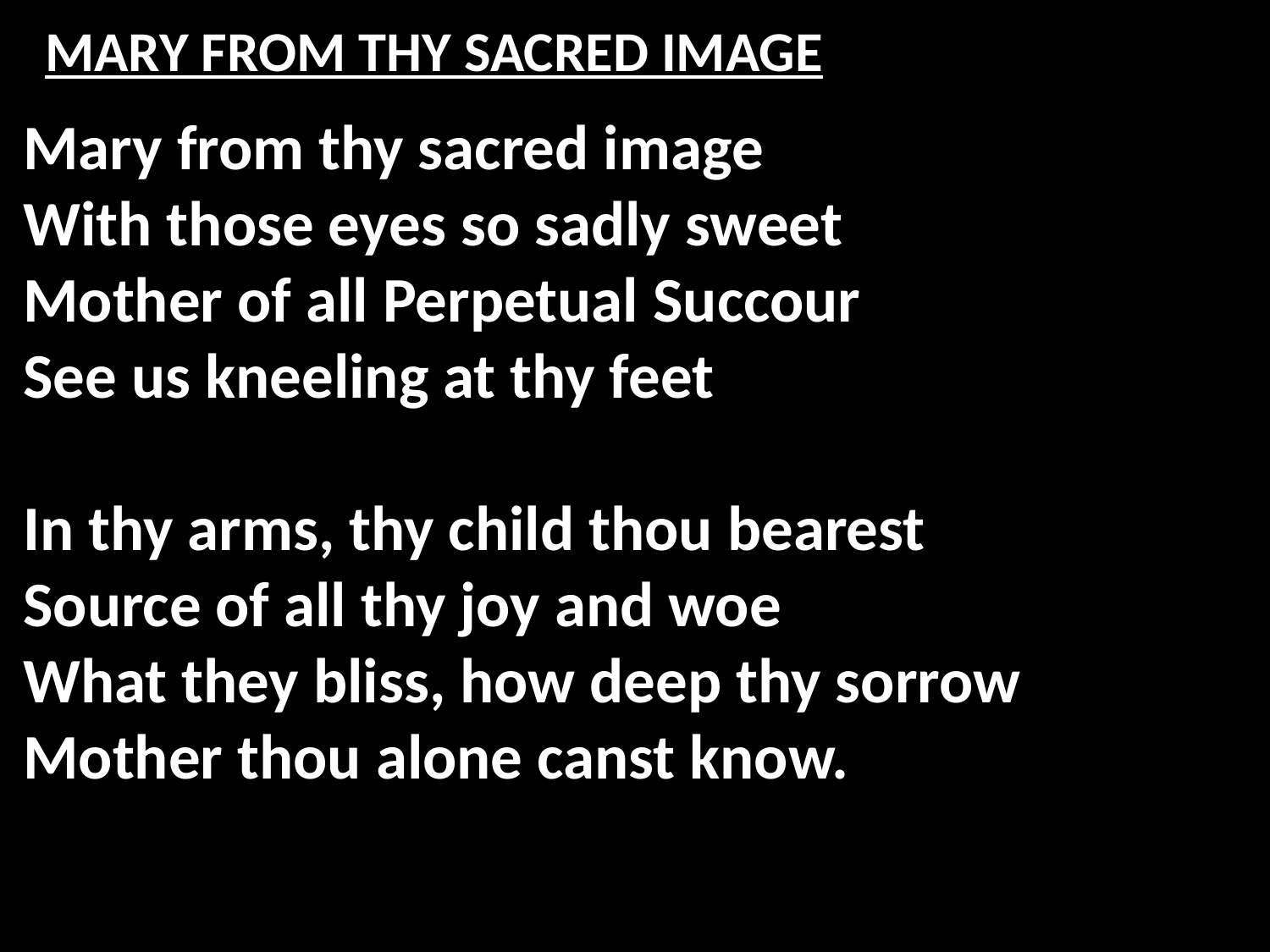

# MARY FROM THY SACRED IMAGE
Mary from thy sacred image
With those eyes so sadly sweet
Mother of all Perpetual Succour
See us kneeling at thy feet

In thy arms, thy child thou bearest
Source of all thy joy and woe
What they bliss, how deep thy sorrow
Mother thou alone canst know.